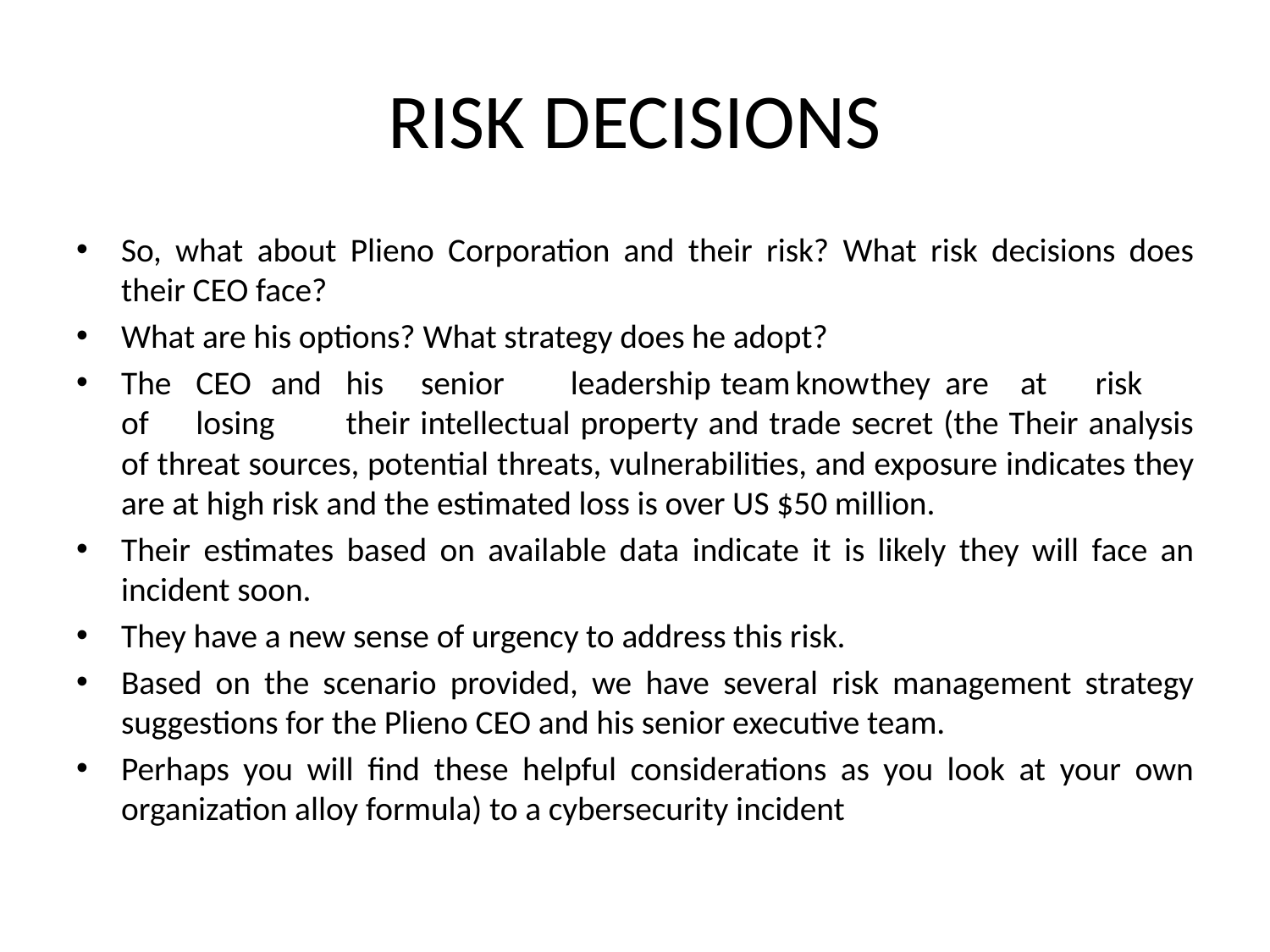

# RISK DECISIONS
So, what about Plieno Corporation and their risk? What risk decisions does their CEO face?
What are his options? What strategy does he adopt?
The	CEO	and	his	senior	leadership	team	know	they	are	at	risk	of	losing	their intellectual property and trade secret (the Their analysis of threat sources, potential threats, vulnerabilities, and exposure indicates they are at high risk and the estimated loss is over US $50 million.
Their estimates based on available data indicate it is likely they will face an incident soon.
They have a new sense of urgency to address this risk.
Based on the scenario provided, we have several risk management strategy suggestions for the Plieno CEO and his senior executive team.
Perhaps you will find these helpful considerations as you look at your own organization alloy formula) to a cybersecurity incident